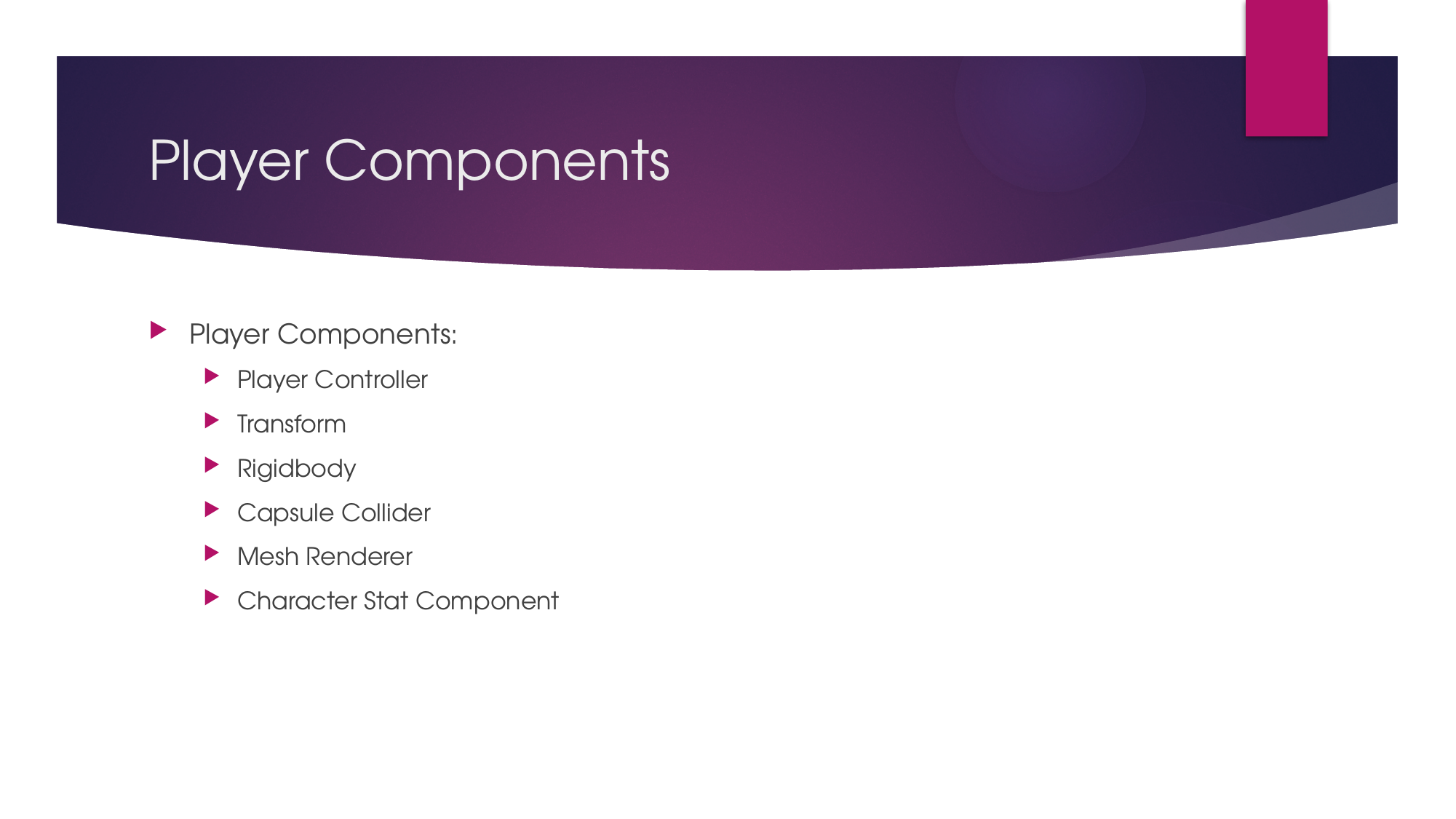

# Player Components
Player Components:
Player Controller
Transform
Rigidbody
Capsule Collider
Mesh Renderer
Character Stat Component